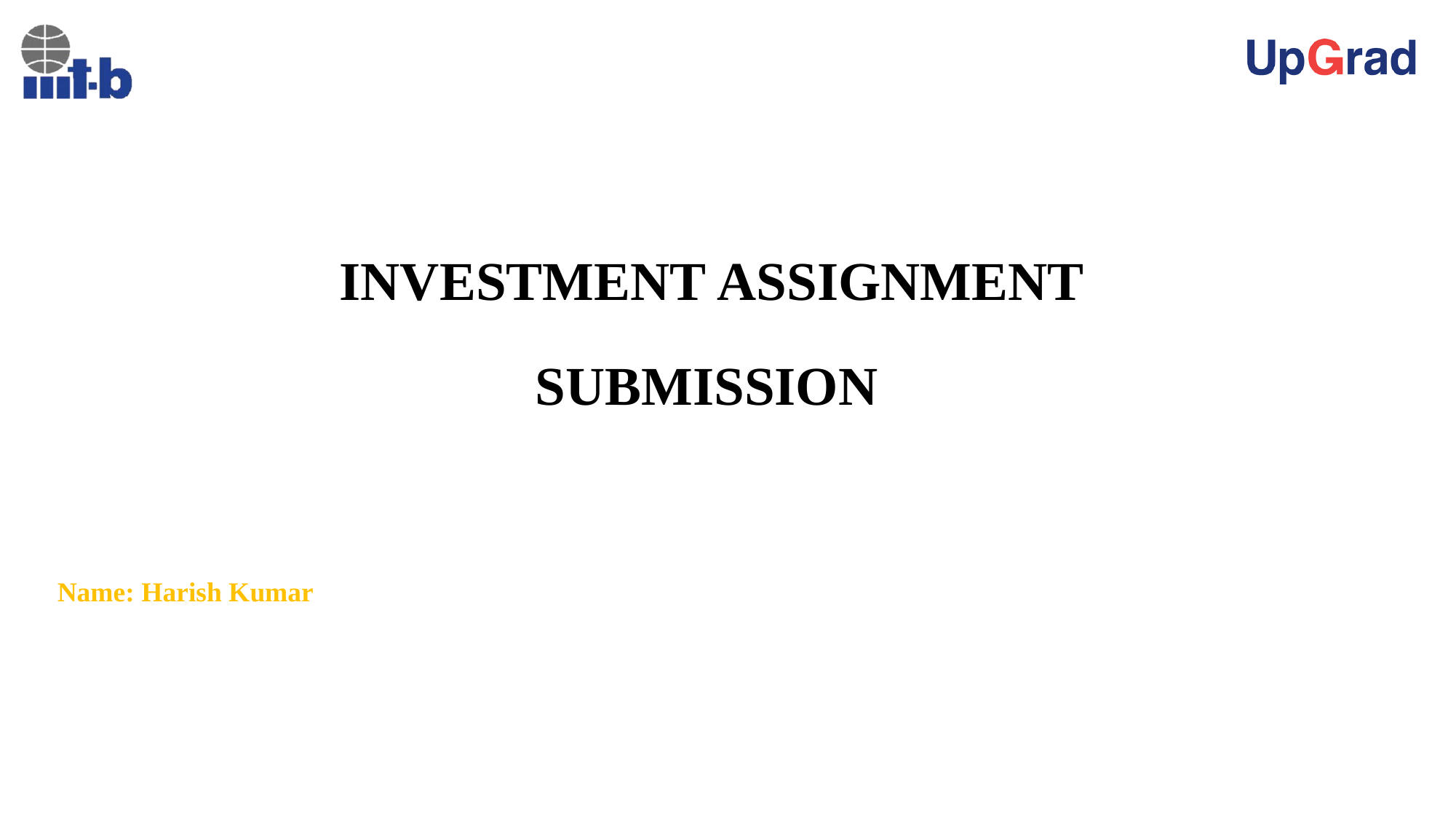

# INVESTMENT ASSIGNMENT SUBMISSION
Name: Harish Kumar